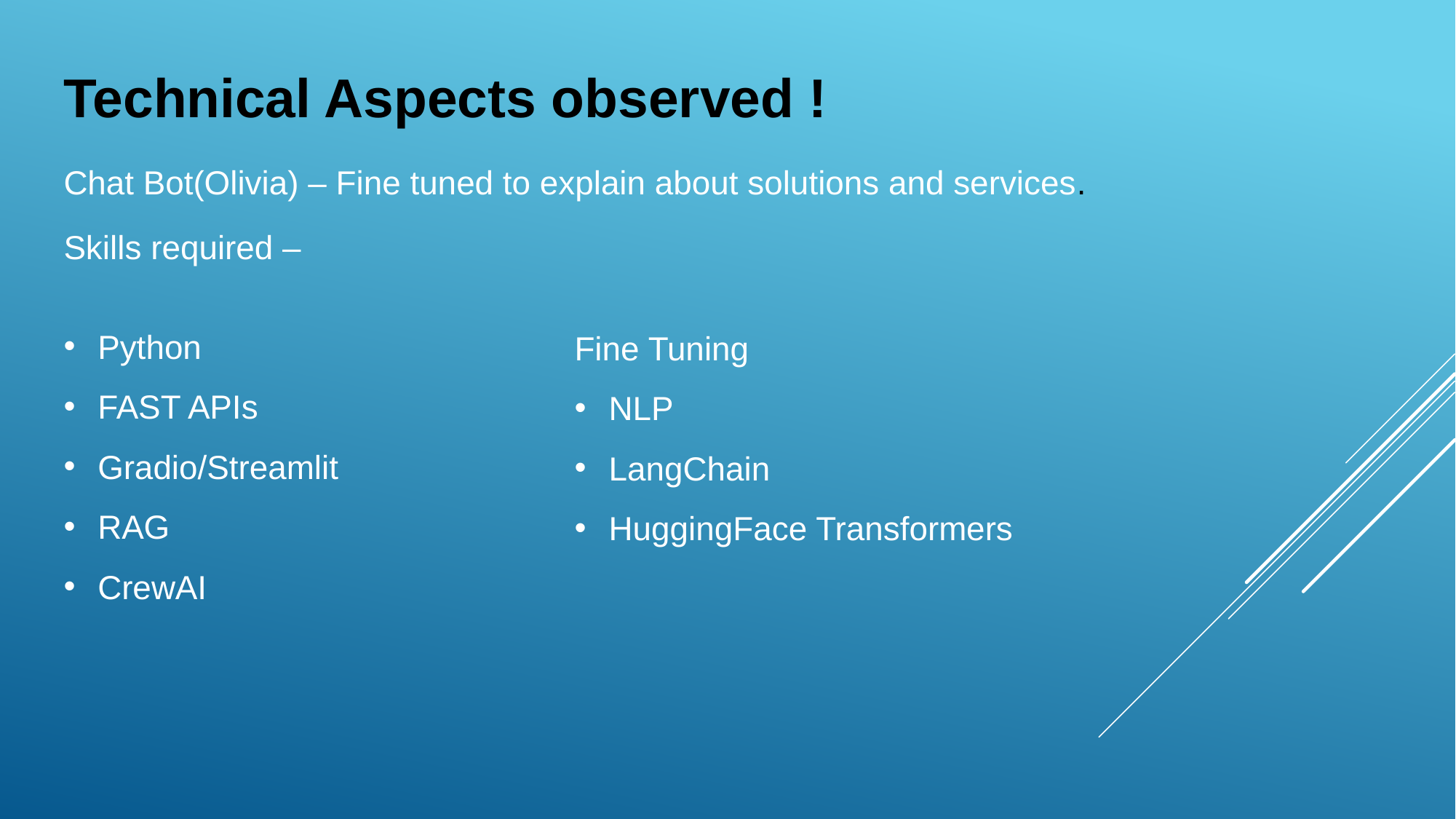

Technical Aspects observed !

Chat Bot(Olivia) – Fine tuned to explain about solutions and services.
Skills required –

Python
FAST APIs
Gradio/Streamlit
RAG
CrewAI

Fine Tuning
NLP
LangChain
HuggingFace Transformers